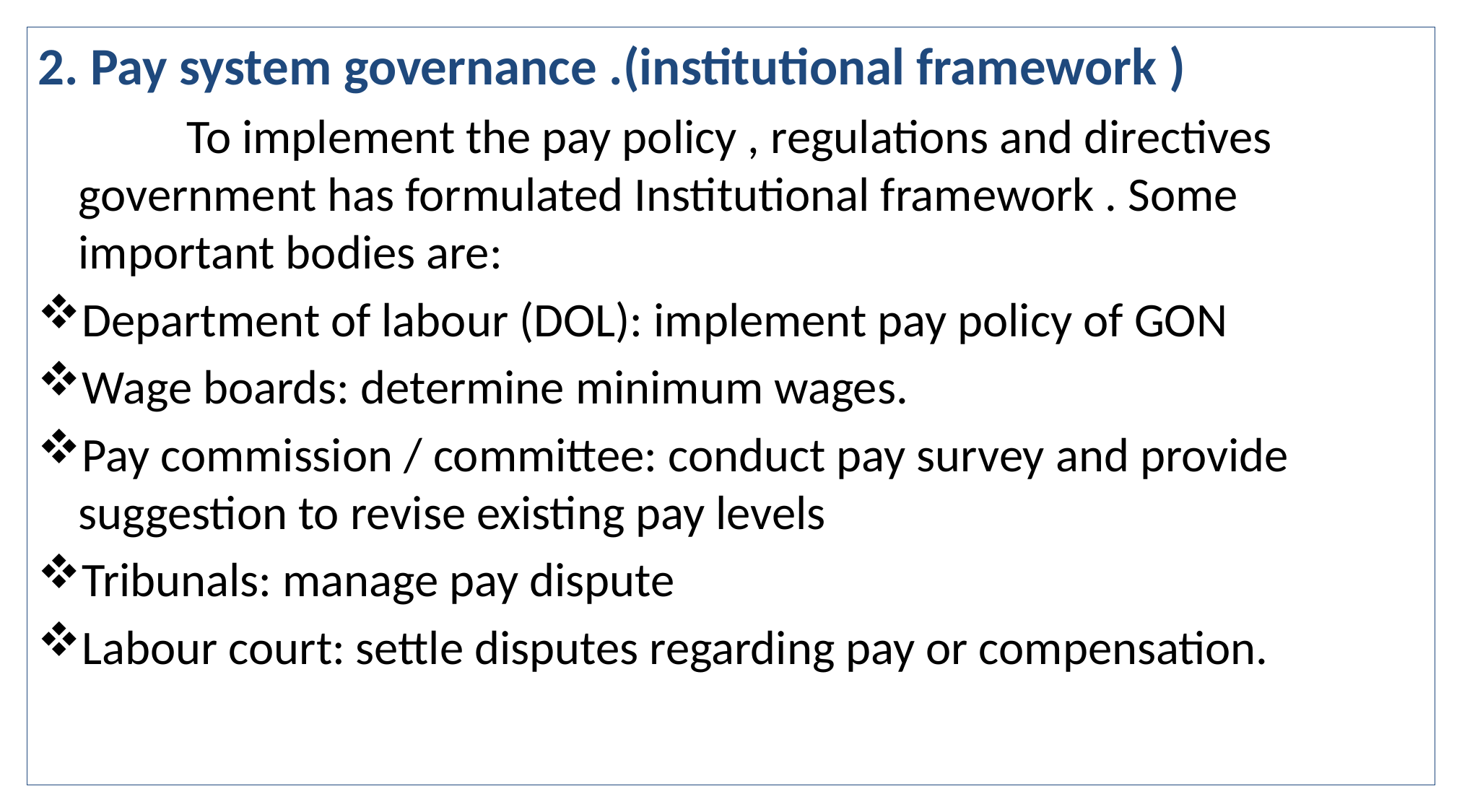

2. Pay system governance .(institutional framework )
		To implement the pay policy , regulations and directives government has formulated Institutional framework . Some important bodies are:
Department of labour (DOL): implement pay policy of GON
Wage boards: determine minimum wages.
Pay commission / committee: conduct pay survey and provide suggestion to revise existing pay levels
Tribunals: manage pay dispute
Labour court: settle disputes regarding pay or compensation.